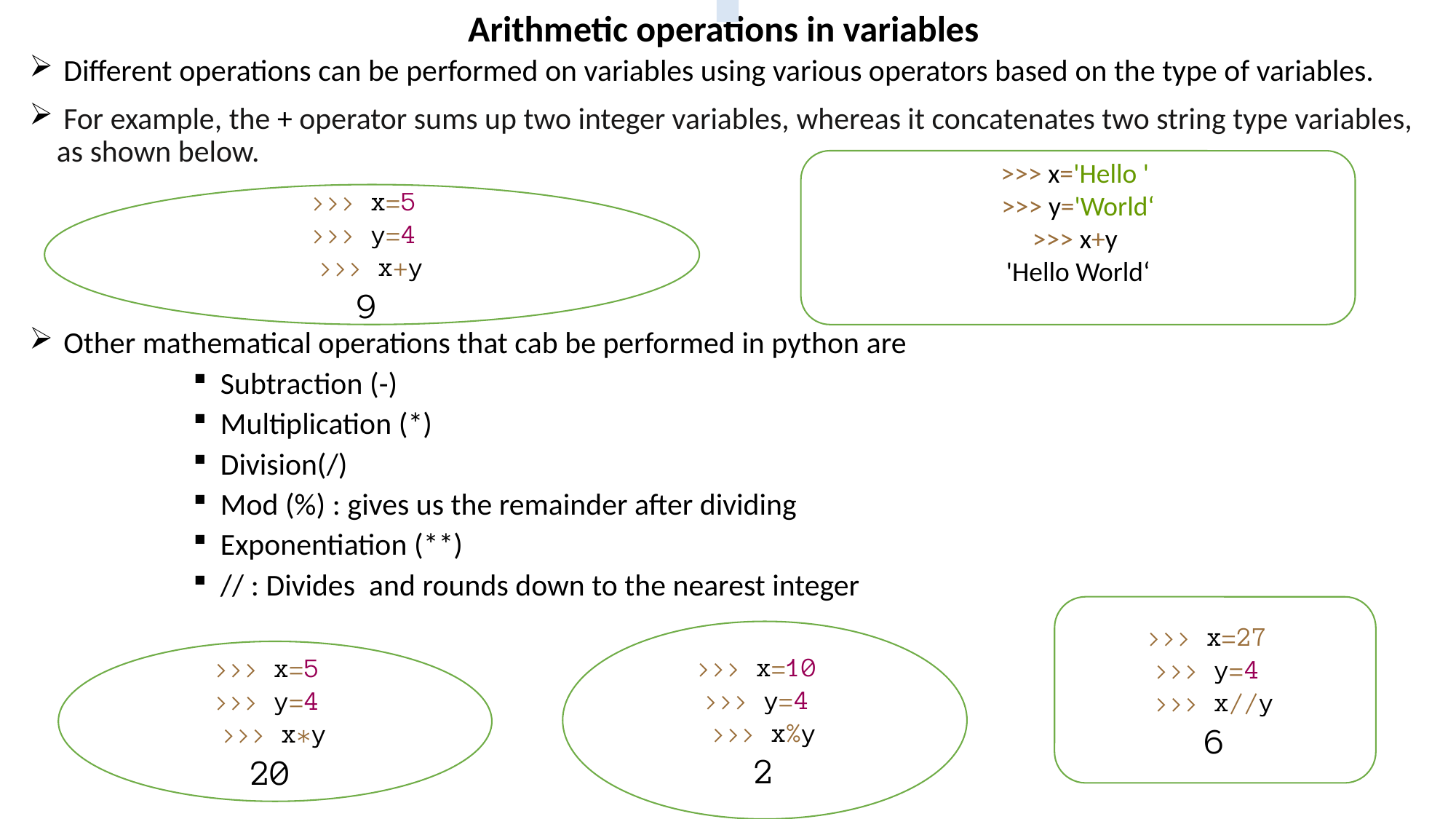

# Arithmetic operations in variables
 Different operations can be performed on variables using various operators based on the type of variables.
 For example, the + operator sums up two integer variables, whereas it concatenates two string type variables, as shown below.

 Other mathematical operations that cab be performed in python are
Subtraction (-)
Multiplication (*)
Division(/)
Mod (%) : gives us the remainder after dividing
Exponentiation (**)
// : Divides  and rounds down to the nearest integer

>>> x='Hello '
>>> y='World‘
>>> x+y
'Hello World‘

>>> x=5
>>> y=4
>>> x+y
9
>>> x=27
>>> y=4
>>> x//y
6
>>> x=10
>>> y=4
>>> x%y
2
>>> x=5
>>> y=4
>>> x*y
20